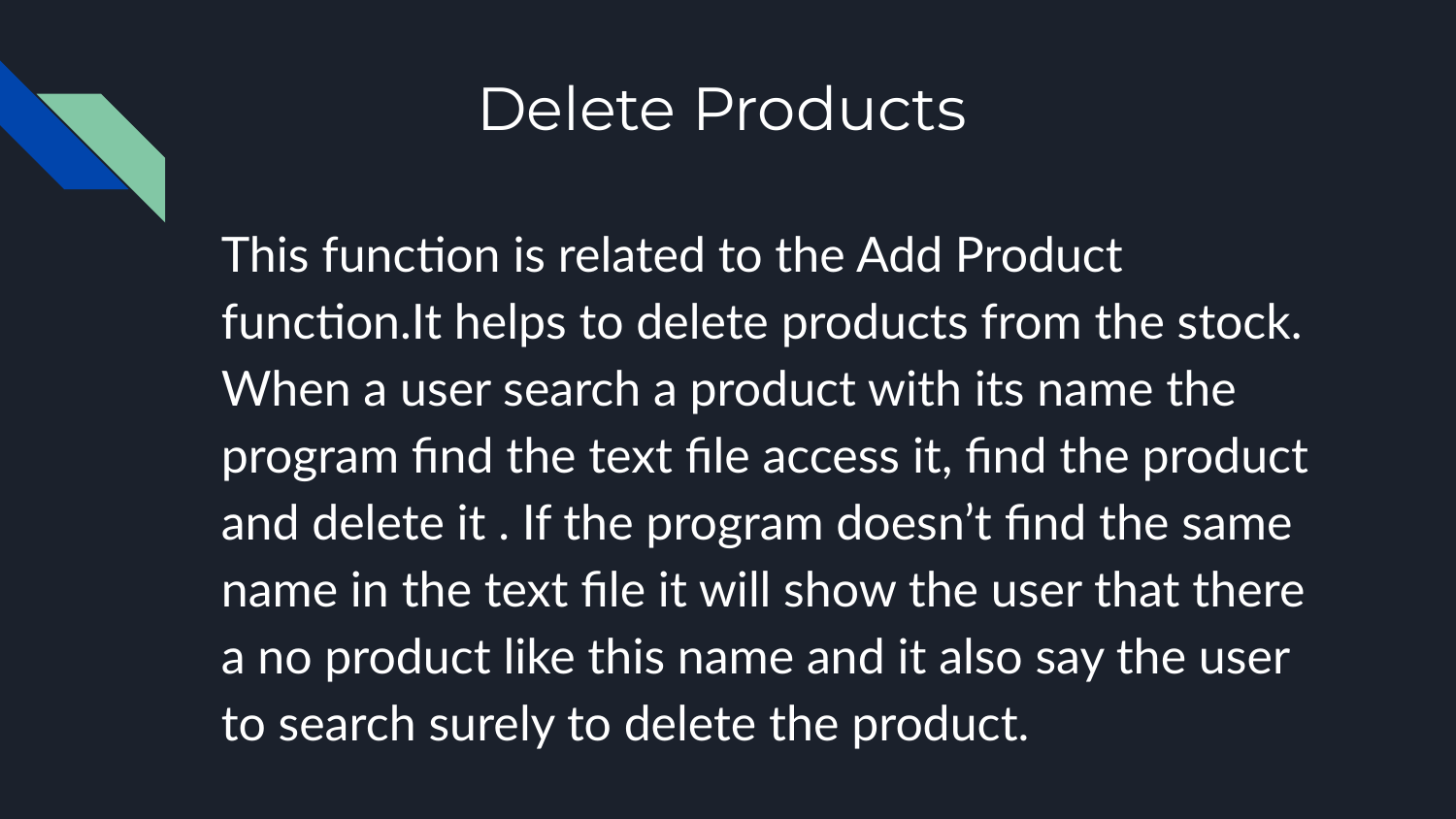

# Delete Products
This function is related to the Add Product function.It helps to delete products from the stock.  When a user search a product with its name the program find the text file access it, find the product and delete it . If the program doesn’t find the same name in the text file it will show the user that there a no product like this name and it also say the user to search surely to delete the product.